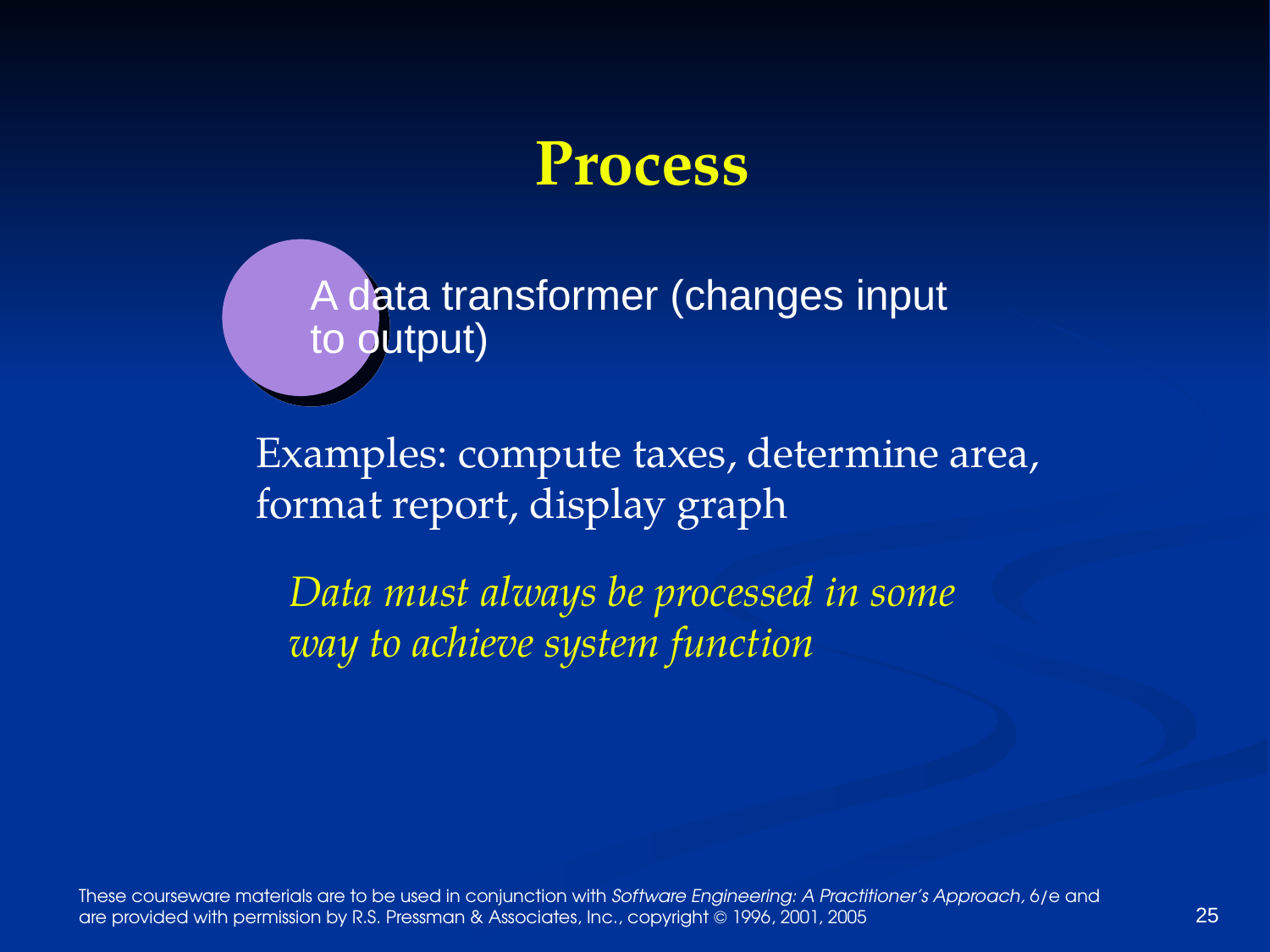

# Process

A data transformer (changes input
to output)

Examples: compute taxes, determine area,
format report, display graph
Data must always be processed in some
way to achieve system function
These courseware materials are to be used in conjunction with Software Engineering: A Practitioner’s Approach, 6/e and are provided with permission by R.S. Pressman & Associates, Inc., copyright © 1996, 2001, 2005
25